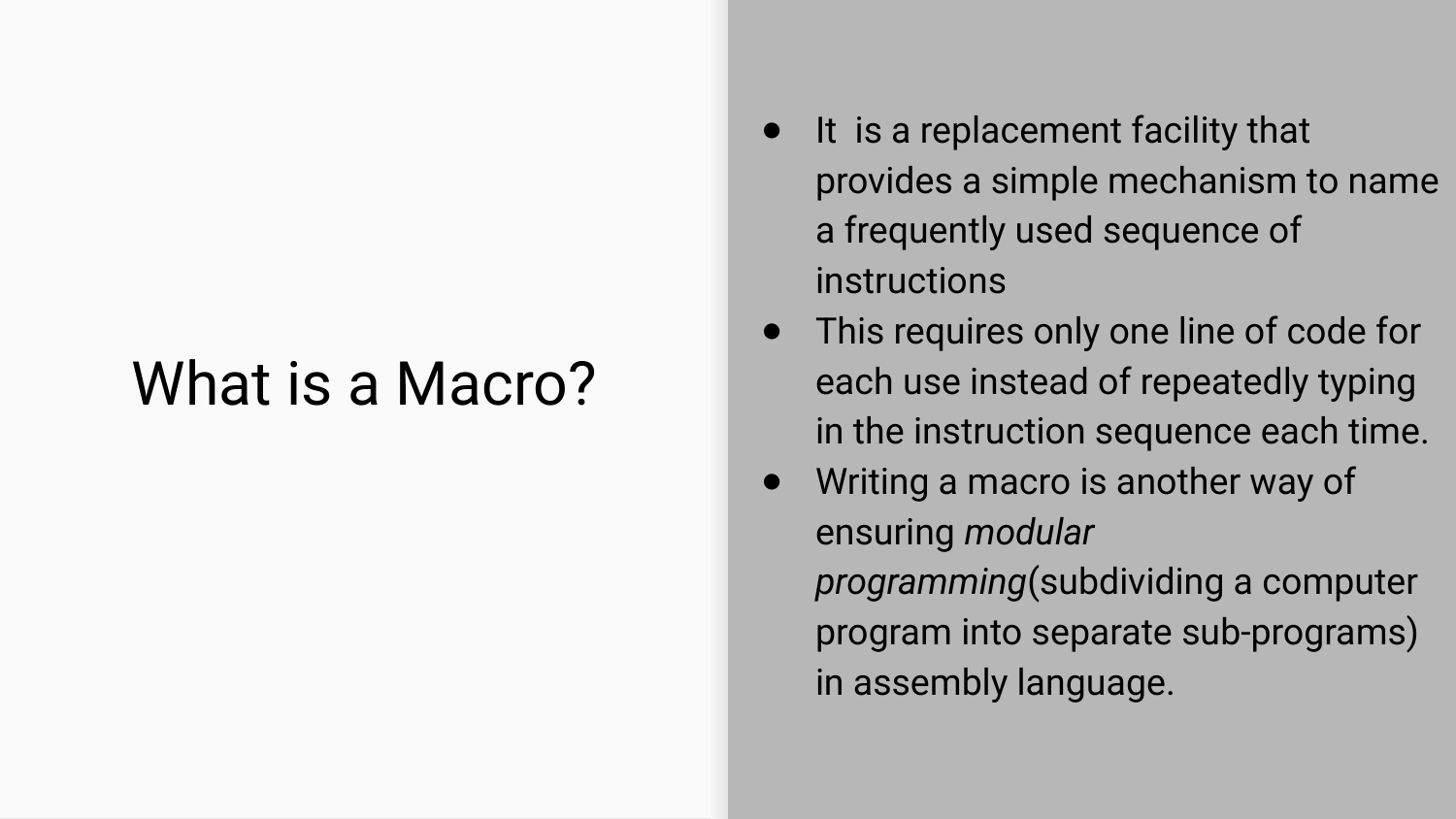

It  is a replacement facility that provides a simple mechanism to name a frequently used sequence of instructions
This requires only one line of code for each use instead of repeatedly typing in the instruction sequence each time.
Writing a macro is another way of ensuring modular programming(subdividing a computer program into separate sub-programs) in assembly language.

# What is a Macro?